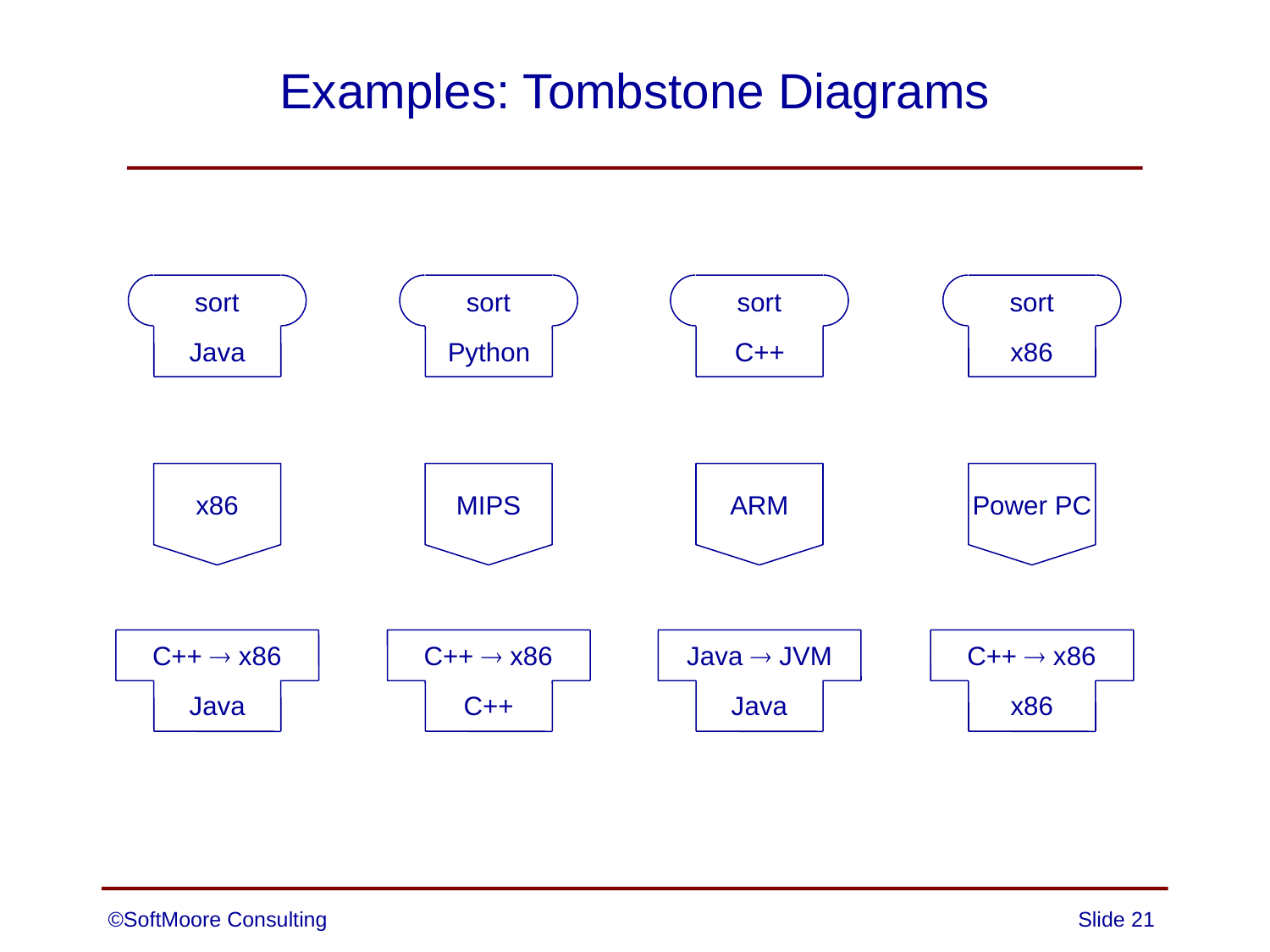

# Examples: Tombstone Diagrams

sort
Java

sort
Python

sort
C++

sort
x86
x86
MIPS
ARM
Power PC

C++ → x86
Java

C++ → x86
C++

Java → JVM
Java

C++ → x86
x86
©SoftMoore Consulting
Slide 21